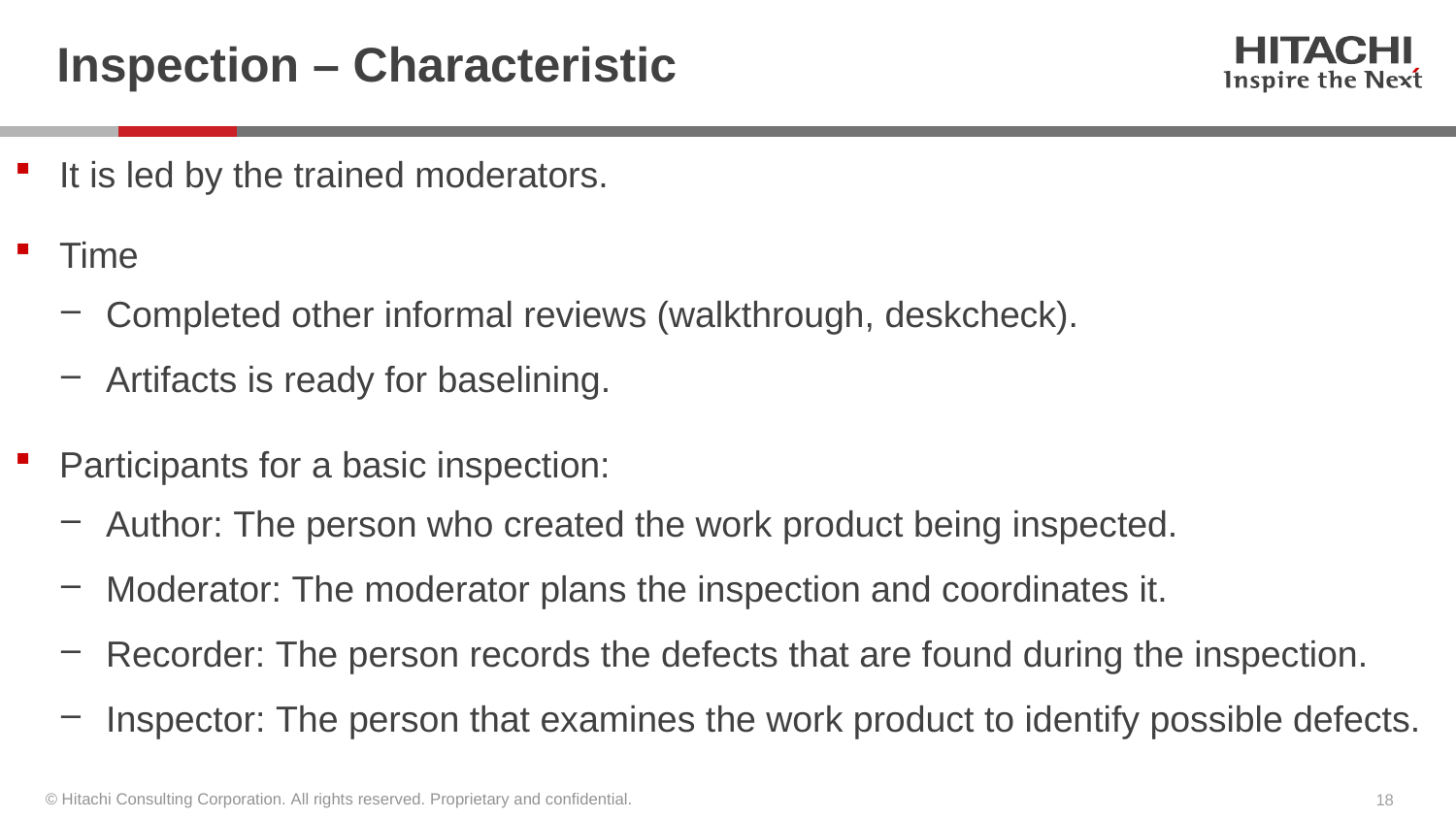

# Inspection – Characteristic
It is led by the trained moderators.
Time
Completed other informal reviews (walkthrough, deskcheck).
Artifacts is ready for baselining.
Participants for a basic inspection:
Author: The person who created the work product being inspected.
Moderator: The moderator plans the inspection and coordinates it.
Recorder: The person records the defects that are found during the inspection.
Inspector: The person that examines the work product to identify possible defects.